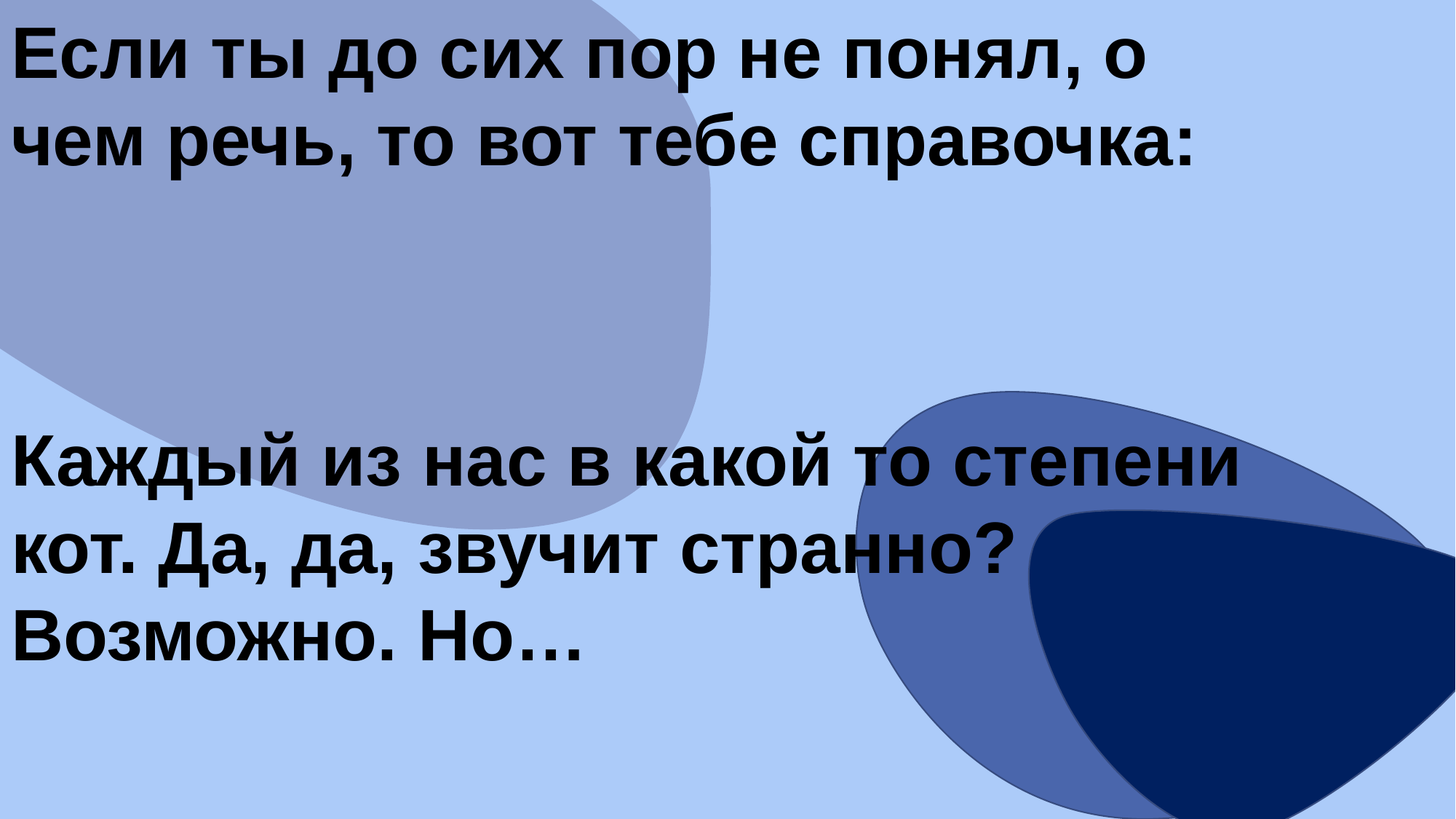

Если ты до сих пор не понял, о чем речь, то вот тебе справочка:

Каждый из нас в какой то степени кот. Да, да, звучит странно? Возможно. Но…